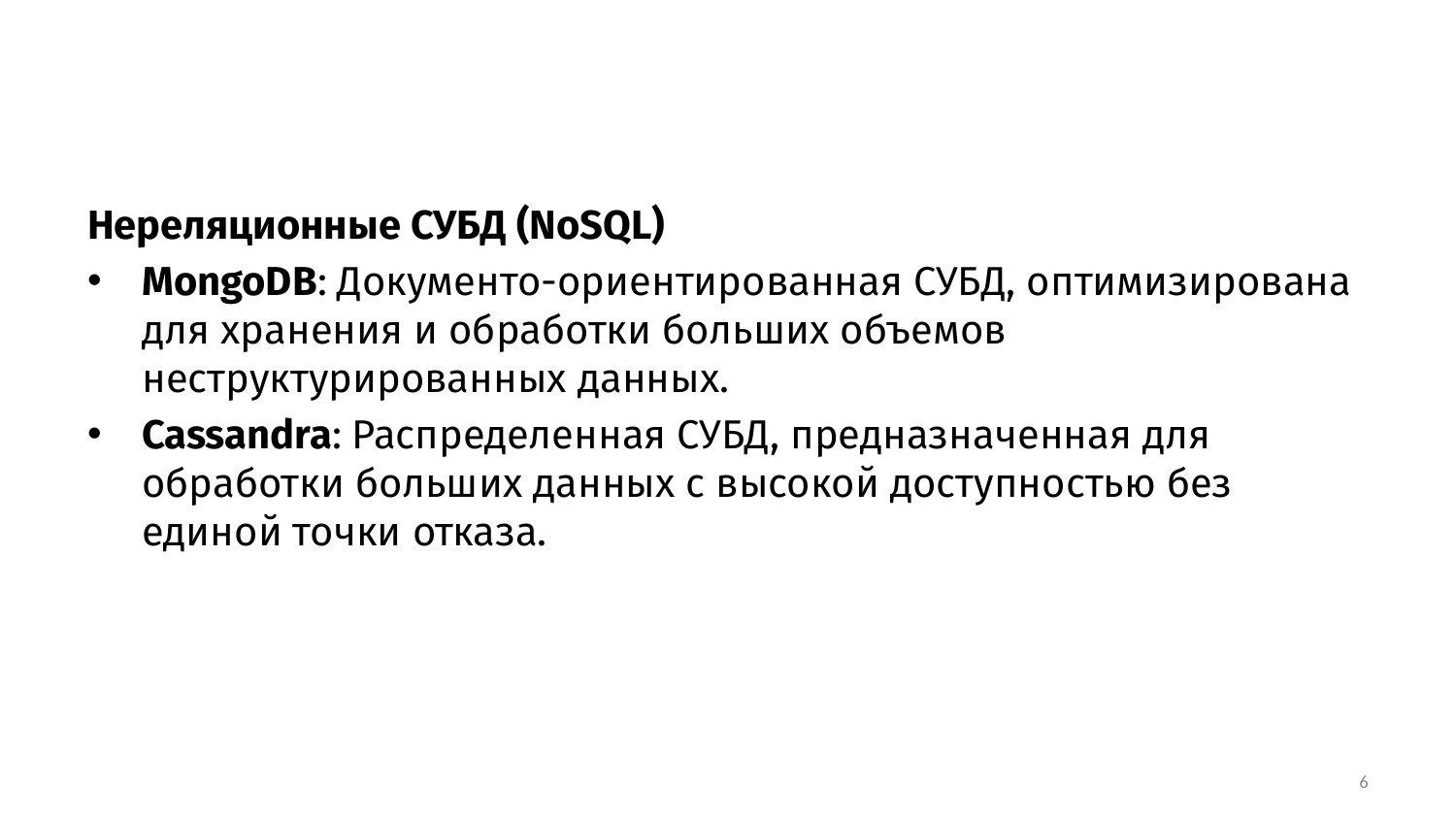

Нереляционные СУБД (NoSQL)
MongoDB: Документо-ориентированная СУБД, оптимизирована для хранения и обработки больших объемов неструктурированных данных.
Cassandra: Распределенная СУБД, предназначенная для обработки больших данных с высокой доступностью без единой точки отказа.
6